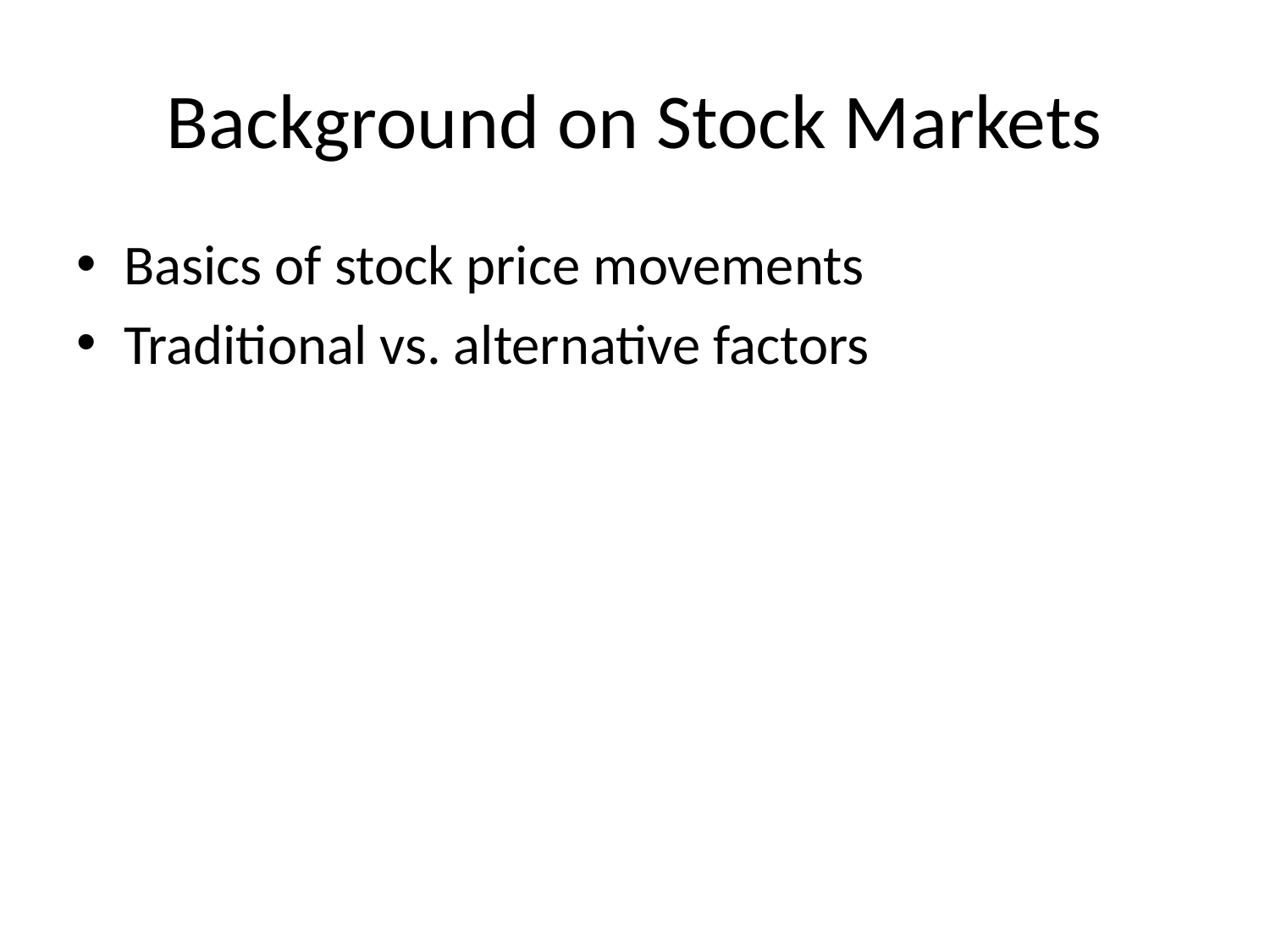

# Background on Stock Markets
Basics of stock price movements
Traditional vs. alternative factors